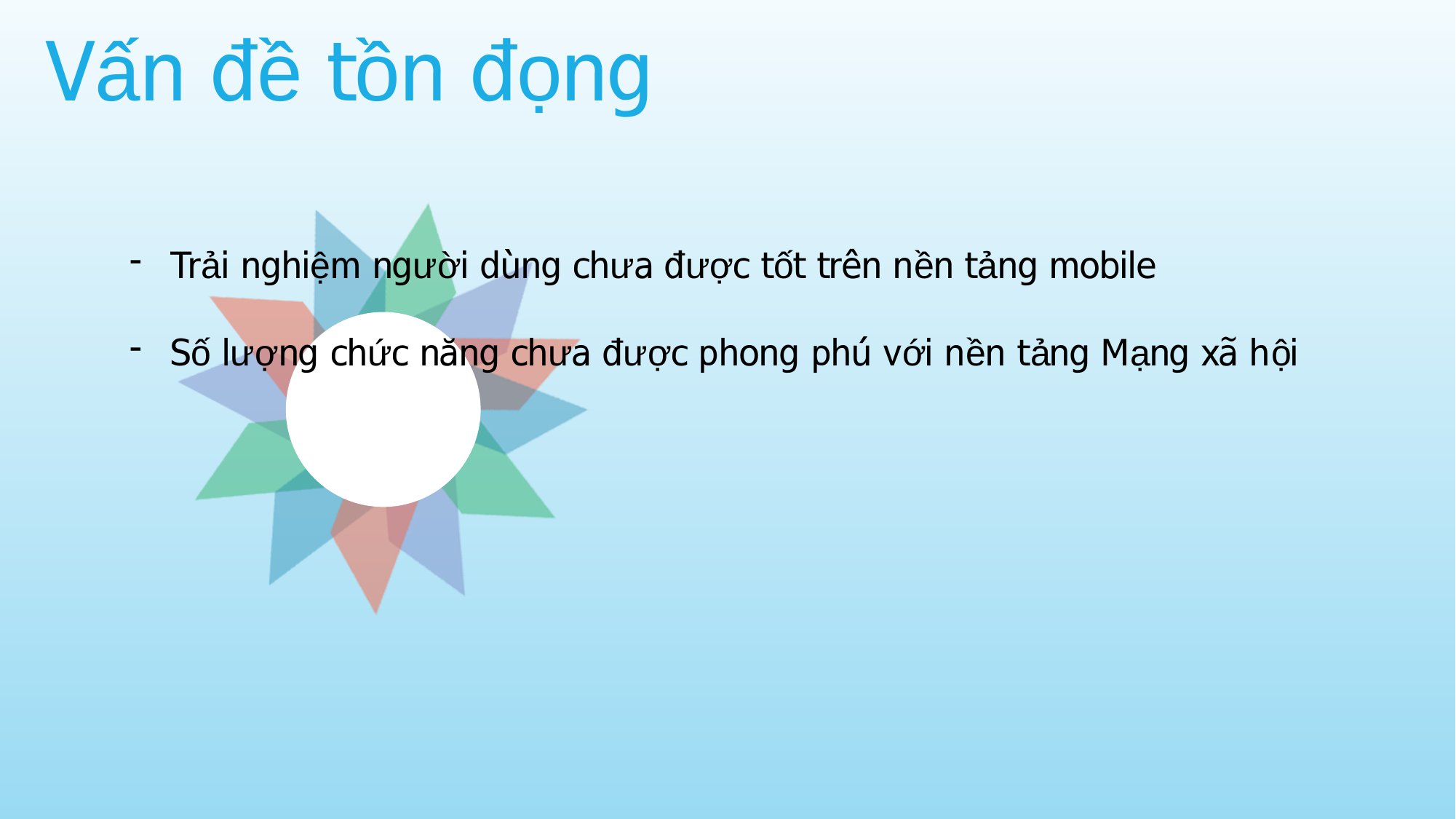

Vấn đề tồn đọng
Trải nghiệm người dùng chưa được tốt trên nền tảng mobile
Số lượng chức năng chưa được phong phú với nền tảng Mạng xã hội